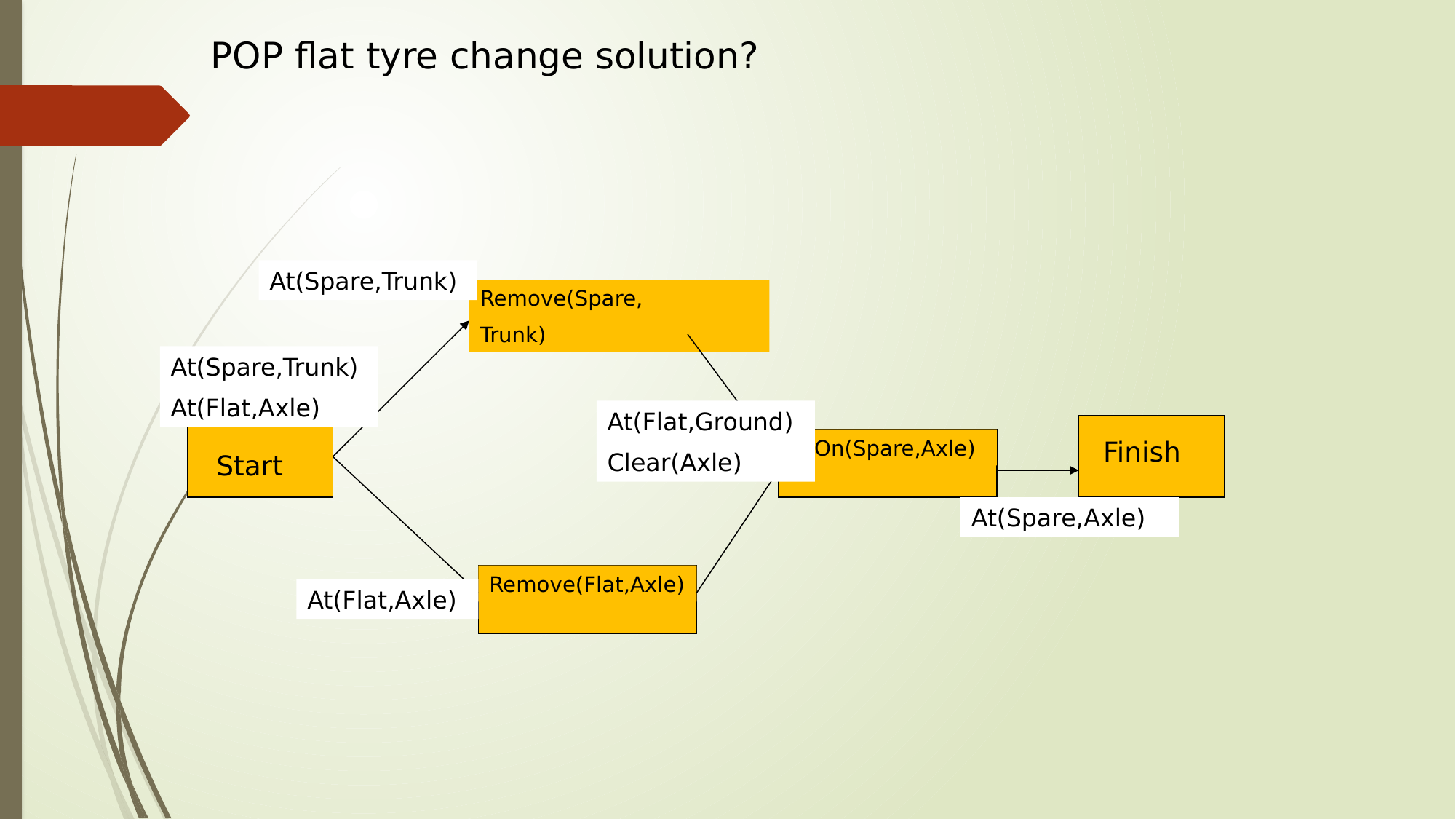

POP flat tyre change solution?
At(Spare,Trunk)

Remove(Spare,
Trunk)

At(Spare,Trunk)
At(Flat,Axle)
At(Flat,Ground)
Clear(Axle)

PutOn(Spare,Axle)

Finish
Start

At(Spare,Axle)

Remove(Flat,Axle)
At(Flat,Axle)